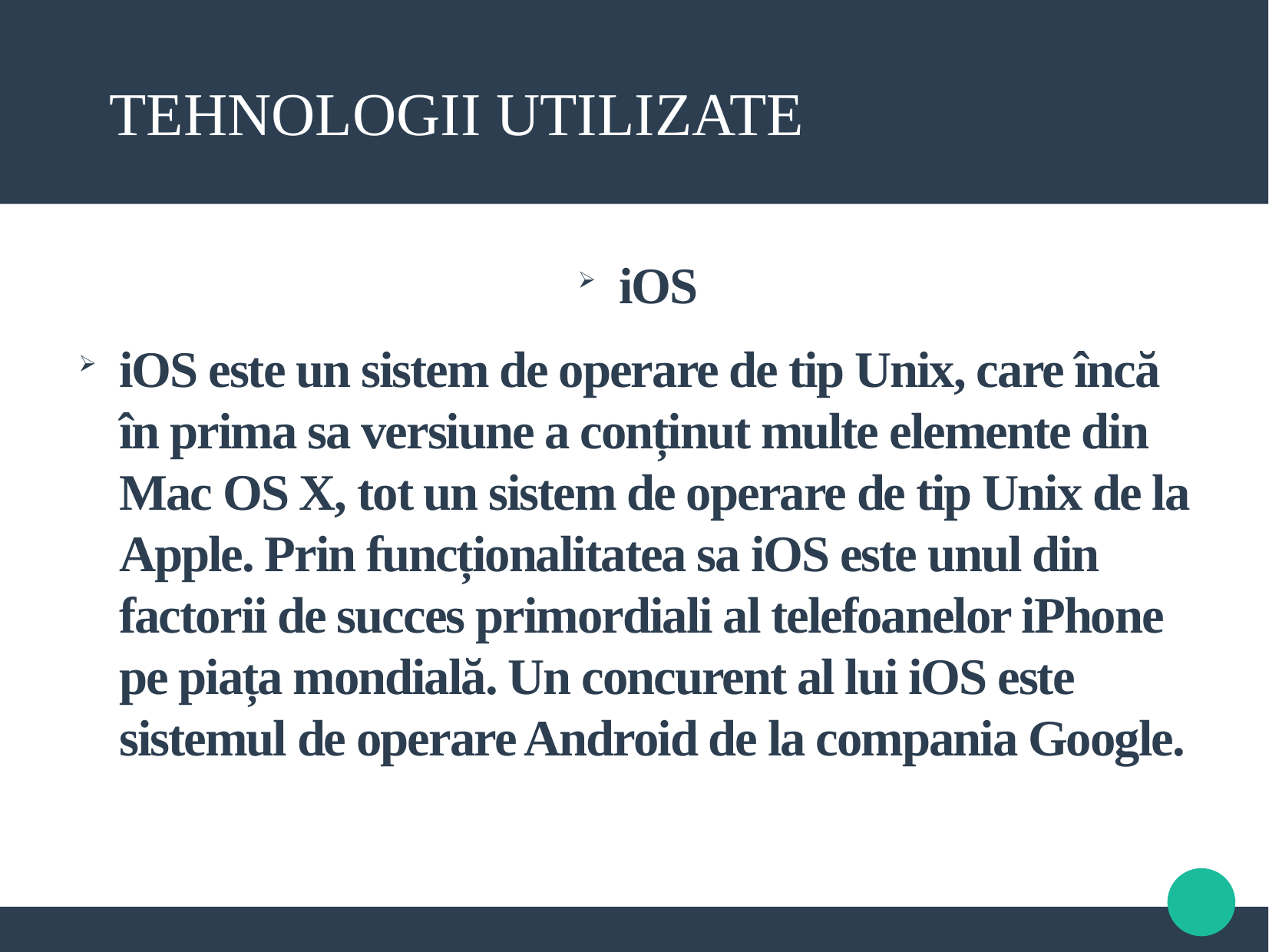

Tehnologii utilizate
iOS
iOS este un sistem de operare de tip Unix, care încă în prima sa versiune a conținut multe elemente din Mac OS X, tot un sistem de operare de tip Unix de la Apple. Prin funcționalitatea sa iOS este unul din factorii de succes primordiali al telefoanelor iPhone pe piața mondială. Un concurent al lui iOS este sistemul de operare Android de la compania Google.
5